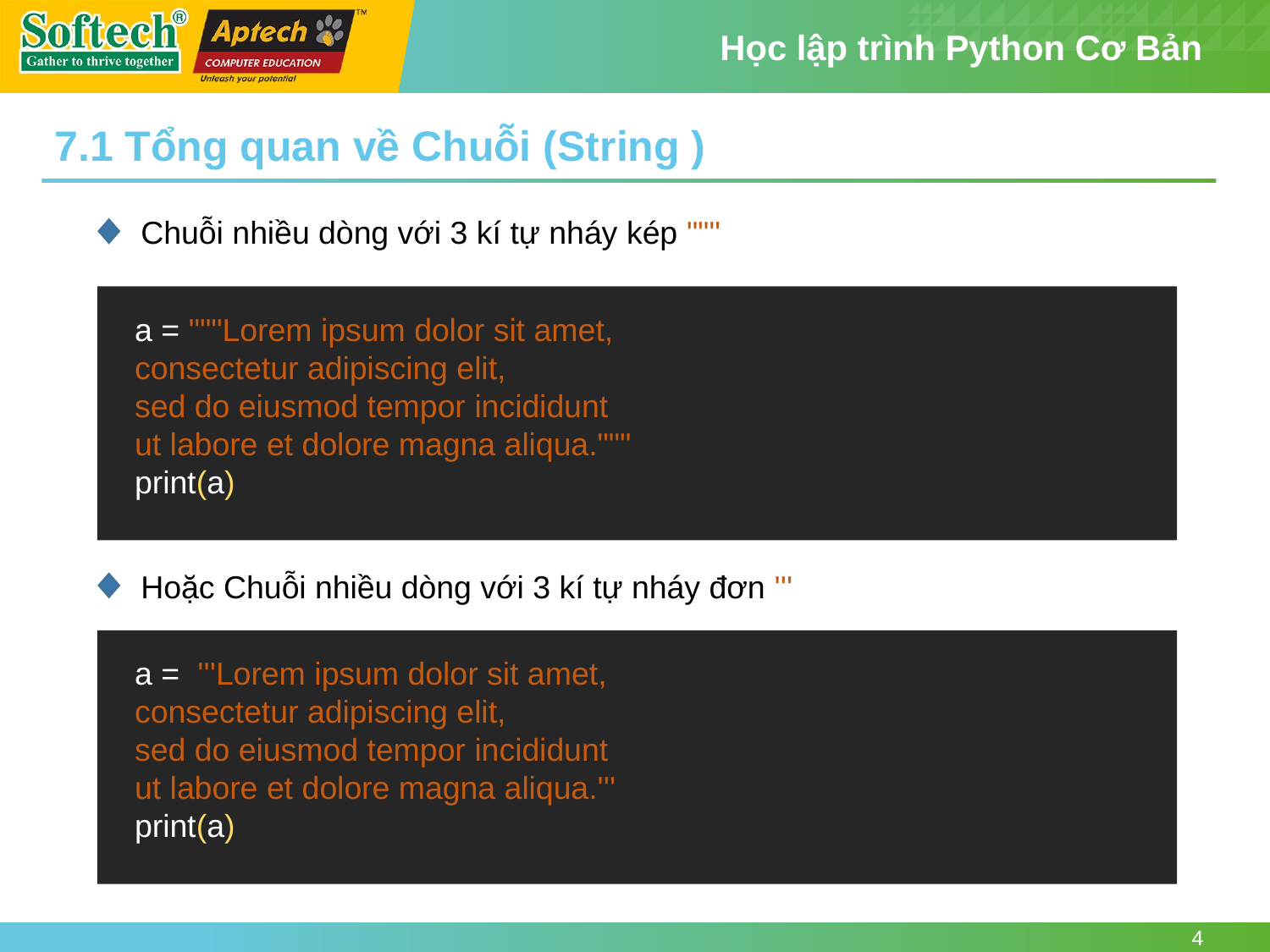

7.1 Tổng quan về Chuỗi (String )
Chuỗi nhiều dòng với 3 kí tự nháy kép """

a = """Lorem ipsum dolor sit amet,
consectetur adipiscing elit,
sed do eiusmod tempor incididunt
ut labore et dolore magna aliqua."""
print(a)
Hoặc Chuỗi nhiều dòng với 3 kí tự nháy đơn '''

a =  '''Lorem ipsum dolor sit amet,
consectetur adipiscing elit,
sed do eiusmod tempor incididunt
ut labore et dolore magna aliqua.'''
print(a)
4